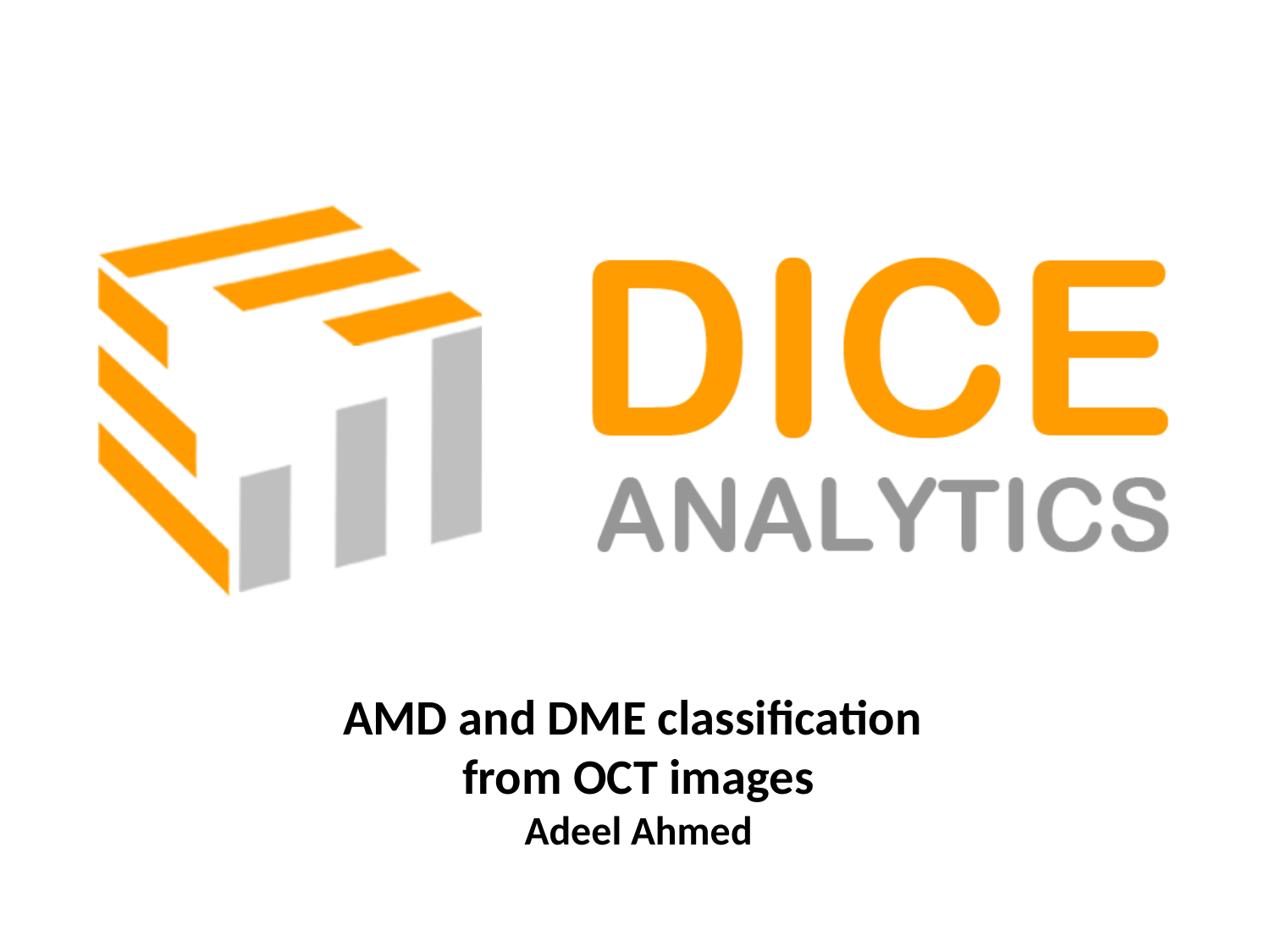

# AMD and DME classification from OCT images Adeel Ahmed